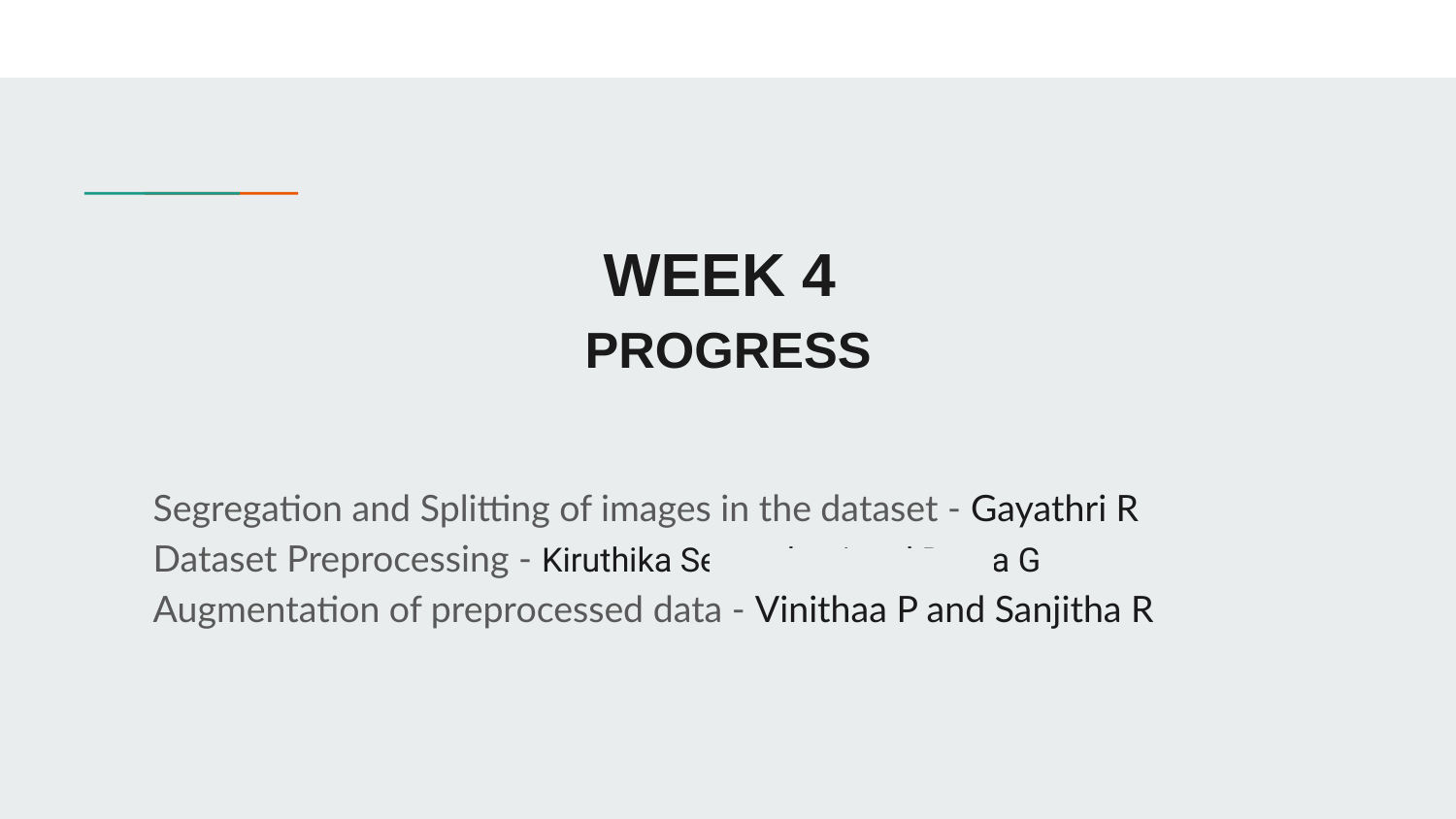

# WEEK 4
PROGRESS
Segregation and Splitting of images in the dataset - Gayathri R
Dataset Preprocessing - Kiruthika Sermadurai and Durga G
Augmentation of preprocessed data - Vinithaa P and Sanjitha R